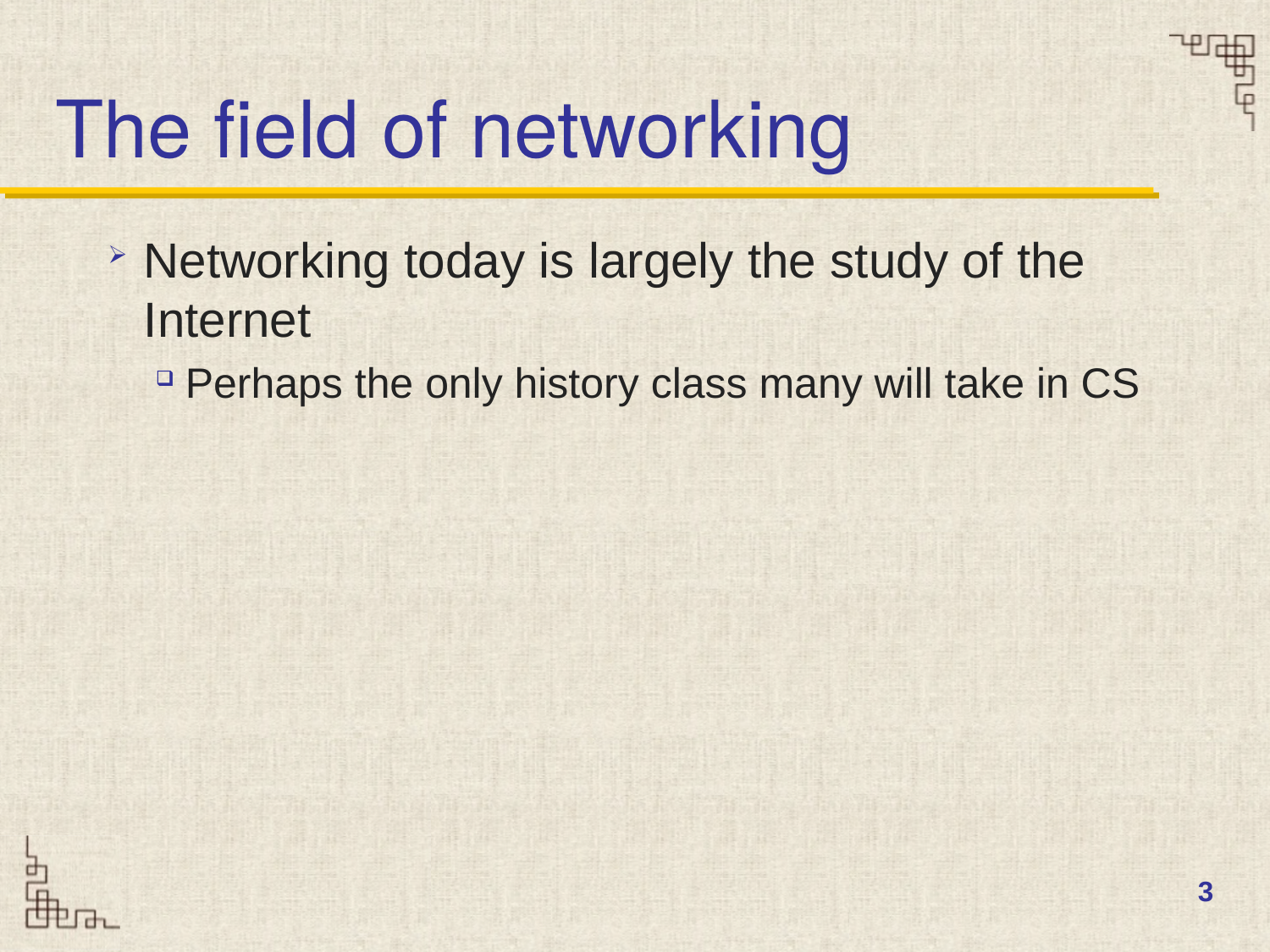

# The field of networking
Networking today is largely the study of the Internet
Perhaps the only history class many will take in CS

3